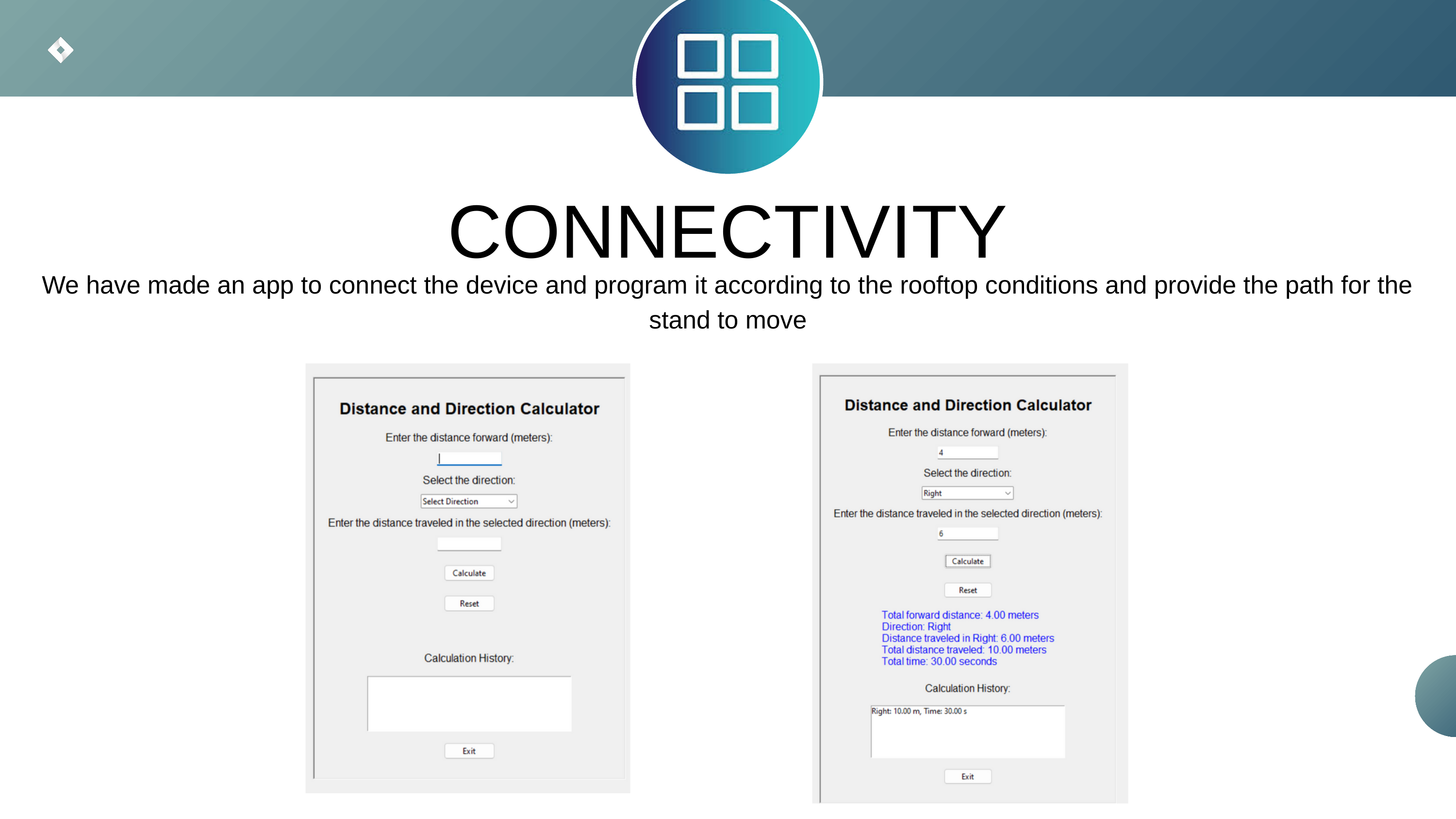

CONNECTIVITY
We have made an app to connect the device and program it according to the rooftop conditions and provide the path for the stand to move